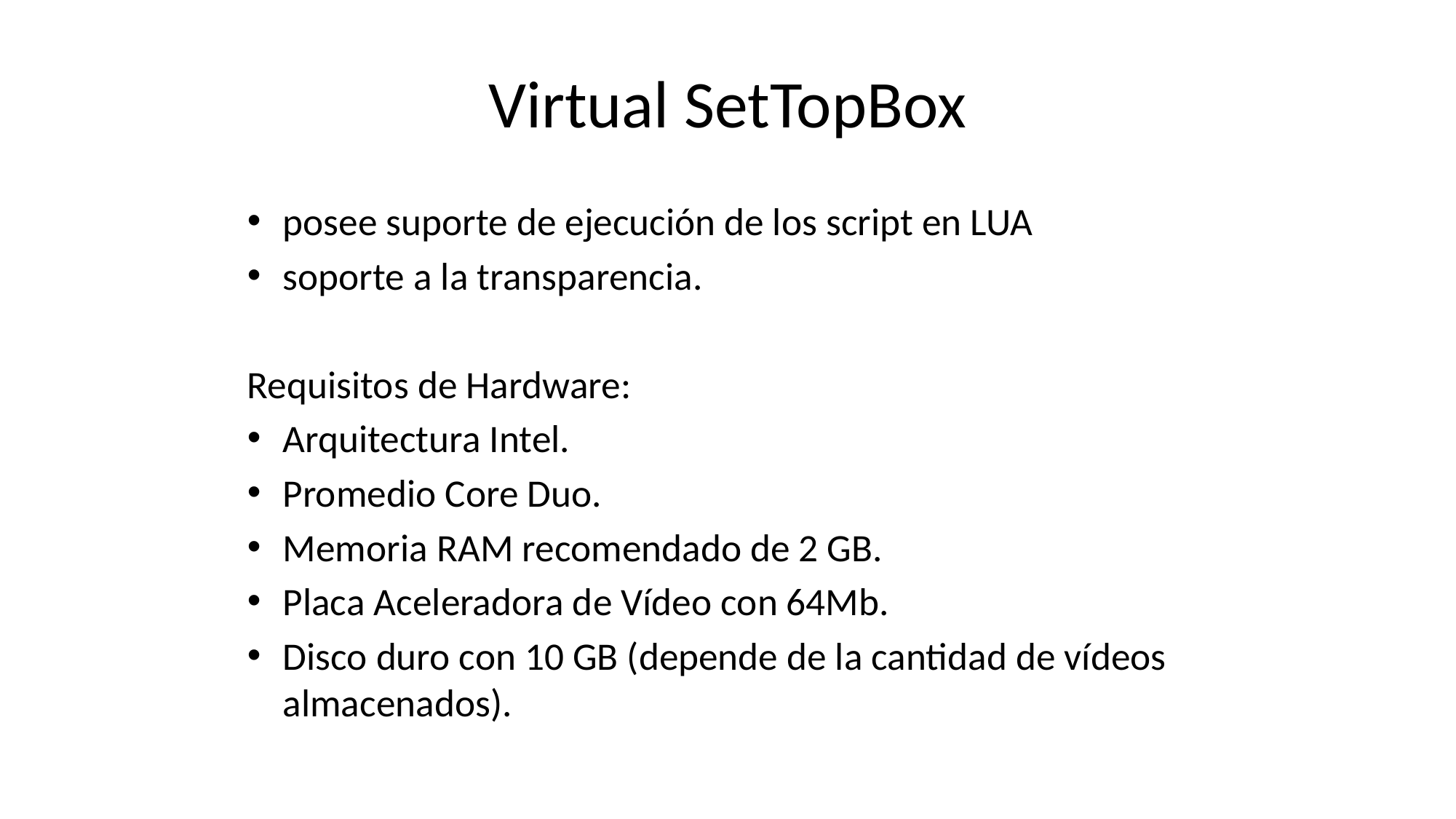

# Virtual SetTopBox
posee suporte de ejecución de los script en LUA
soporte a la transparencia.

Requisitos de Hardware:
Arquitectura Intel.
Promedio Core Duo.
Memoria RAM recomendado de 2 GB.
Placa Aceleradora de Vídeo con 64Mb.
Disco duro con 10 GB (depende de la cantidad de vídeos almacenados).